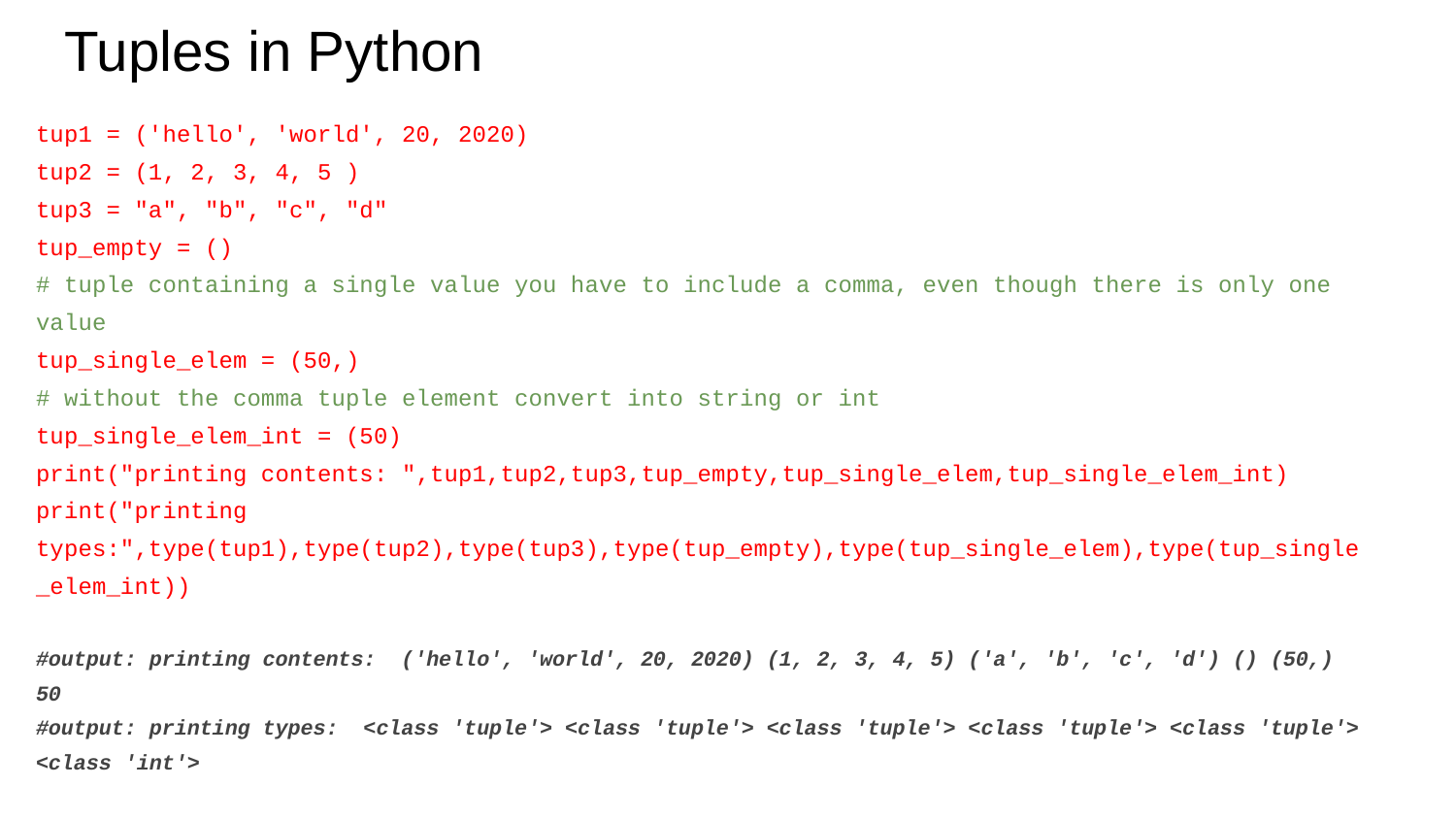

# Tuples in Python

tup1 = ('hello', 'world', 20, 2020)
tup2 = (1, 2, 3, 4, 5 )
tup3 = "a", "b", "c", "d"
tup_empty = ()
# tuple containing a single value you have to include a comma, even though there is only one value
tup_single_elem = (50,)
# without the comma tuple element convert into string or int
tup_single_elem_int = (50)
print("printing contents: ",tup1,tup2,tup3,tup_empty,tup_single_elem,tup_single_elem_int)
print("printing types:",type(tup1),type(tup2),type(tup3),type(tup_empty),type(tup_single_elem),type(tup_single_elem_int))

#output: printing contents:  ('hello', 'world', 20, 2020) (1, 2, 3, 4, 5) ('a', 'b', 'c', 'd') () (50,) 50
#output: printing types:  <class 'tuple'> <class 'tuple'> <class 'tuple'> <class 'tuple'> <class 'tuple'> <class 'int'>